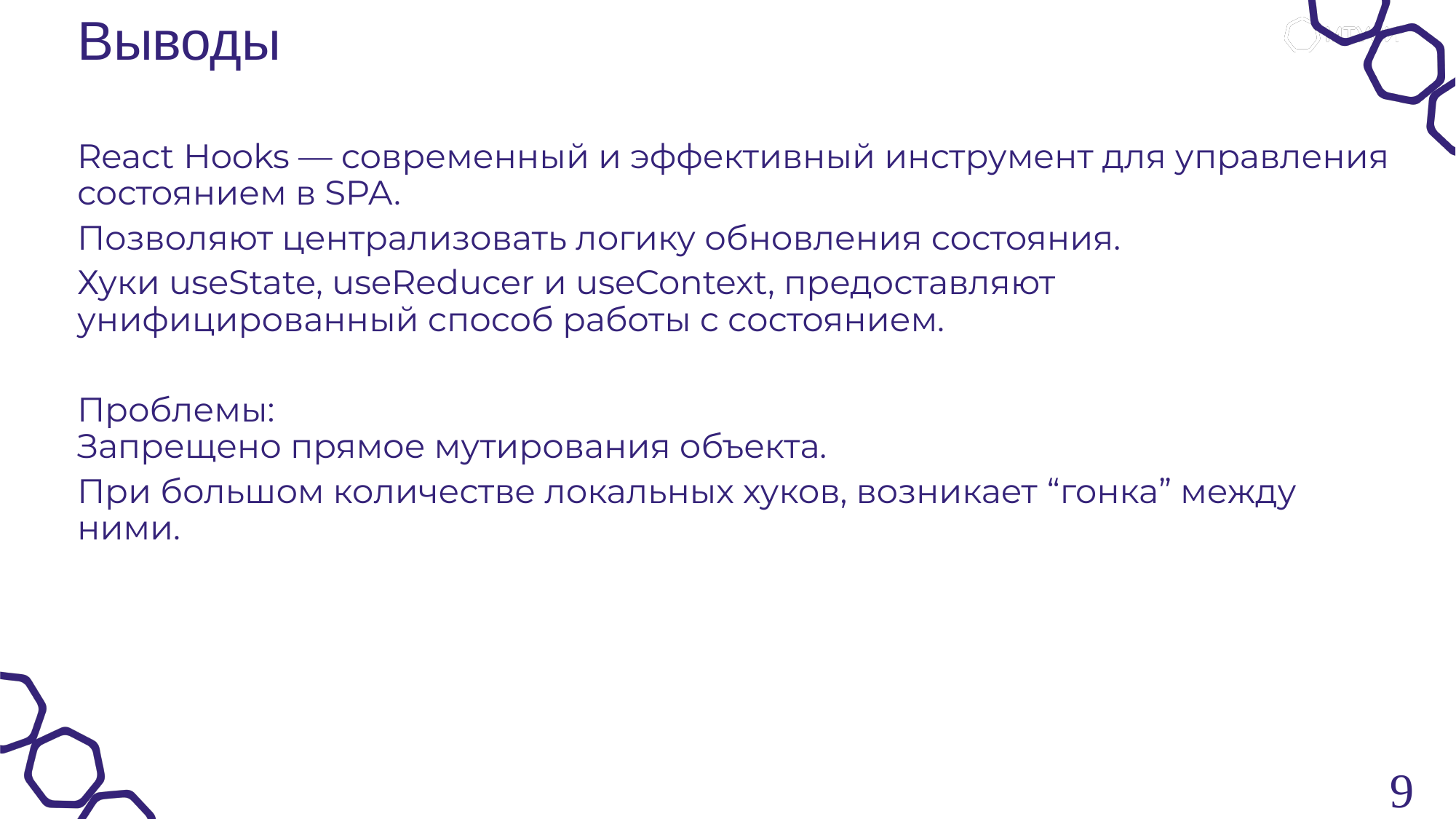

# Выводы
React Hooks — современный и эффективный инструмент для управления состоянием в SPA.
Позволяют централизовать логику обновления состояния.
Хуки useState, useReducer и useContext, предоставляют унифицированный способ работы с состоянием.

Проблемы:
Запрещено прямое мутирования объекта.
При большом количестве локальных хуков, возникает “гонка” между ними.
9